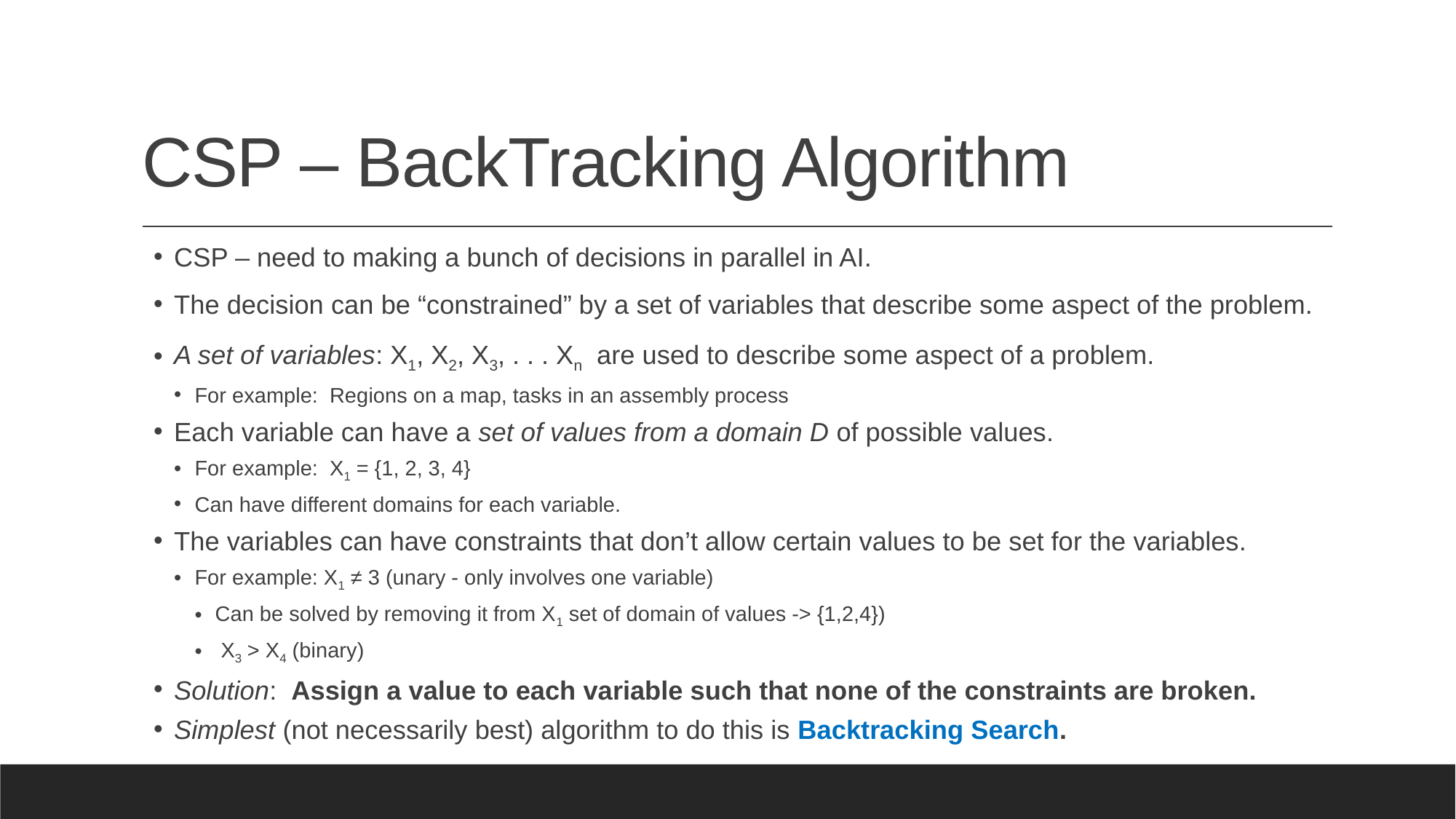

# CSP – BackTracking Algorithm
CSP – need to making a bunch of decisions in parallel in AI.
The decision can be “constrained” by a set of variables that describe some aspect of the problem.
A set of variables: X1, X2, X3, . . . Xn  are used to describe some aspect of a problem.
For example:  Regions on a map, tasks in an assembly process
Each variable can have a set of values from a domain D of possible values.
For example:  X1 = {1, 2, 3, 4}
Can have different domains for each variable.
The variables can have constraints that don’t allow certain values to be set for the variables.
For example: X1 ≠ 3 (unary - only involves one variable)
Can be solved by removing it from X1 set of domain of values -> {1,2,4})
 X3 > X4 (binary)
Solution:  Assign a value to each variable such that none of the constraints are broken.
Simplest (not necessarily best) algorithm to do this is Backtracking Search.